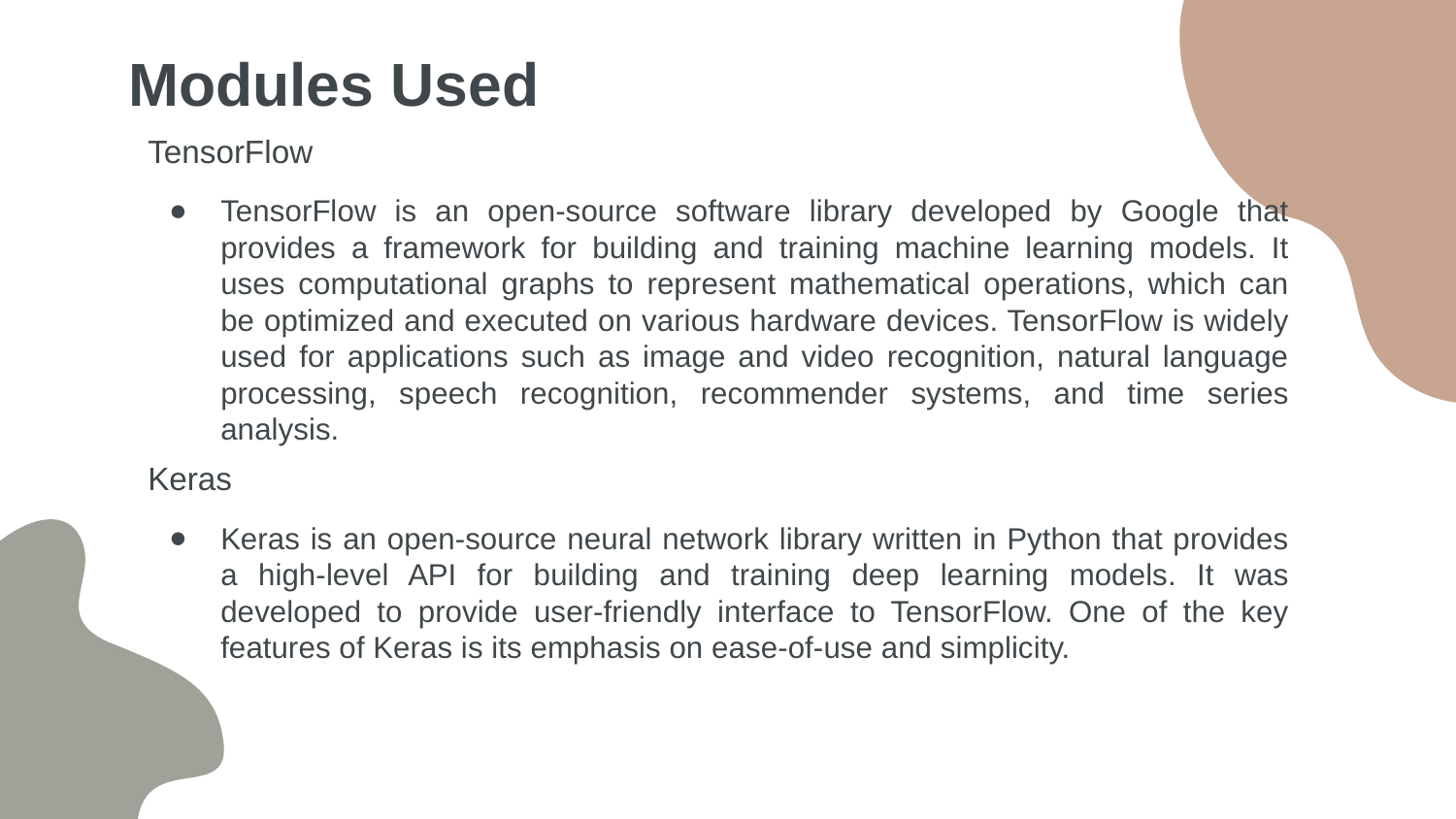

# Modules Used
TensorFlow
TensorFlow is an open-source software library developed by Google that provides a framework for building and training machine learning models. It uses computational graphs to represent mathematical operations, which can be optimized and executed on various hardware devices. TensorFlow is widely used for applications such as image and video recognition, natural language processing, speech recognition, recommender systems, and time series analysis.
Keras
Keras is an open-source neural network library written in Python that provides a high-level API for building and training deep learning models. It was developed to provide user-friendly interface to TensorFlow. One of the key features of Keras is its emphasis on ease-of-use and simplicity.